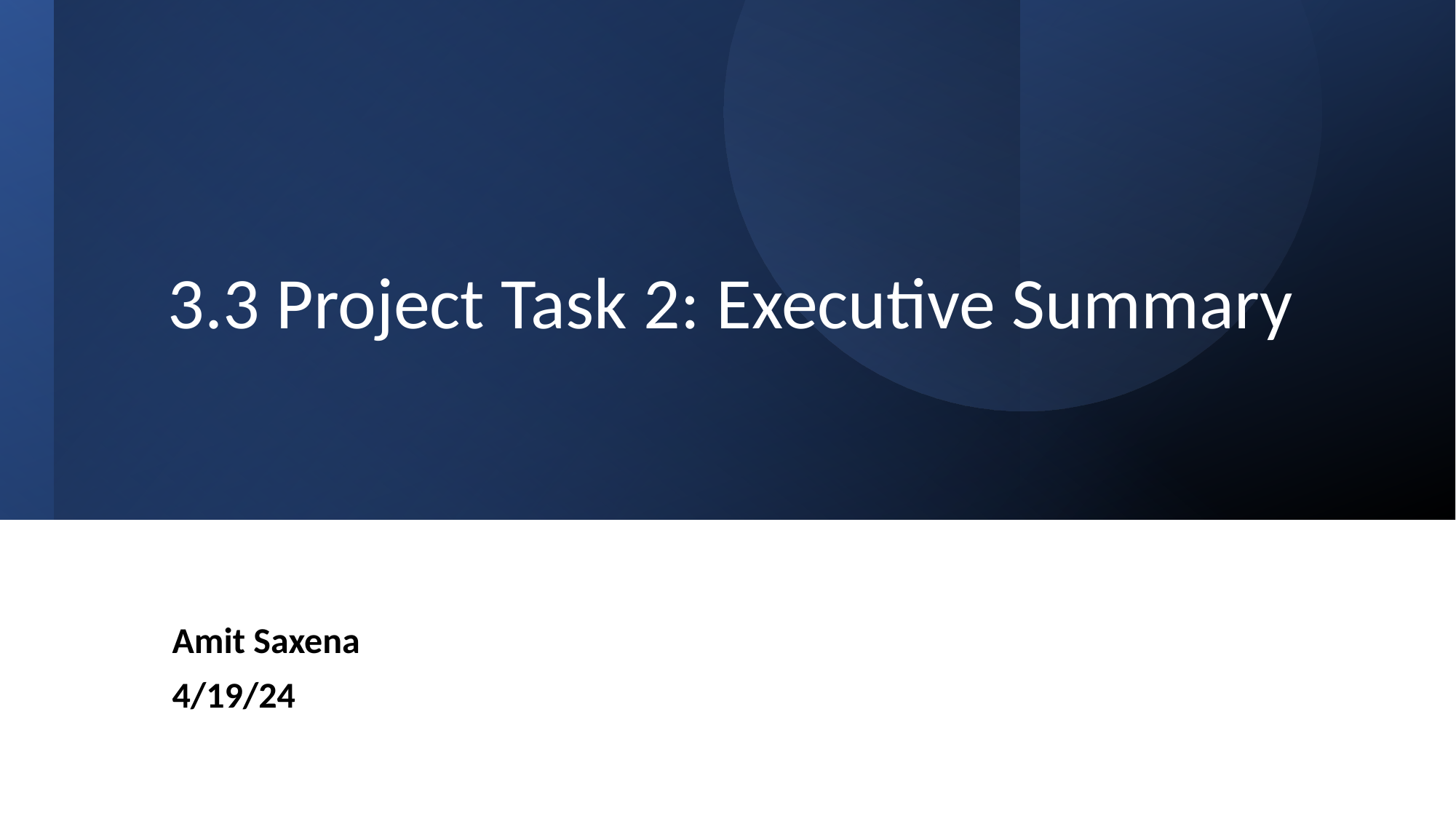

# 3.3 Project Task 2: Executive Summary
Amit Saxena
4/19/24